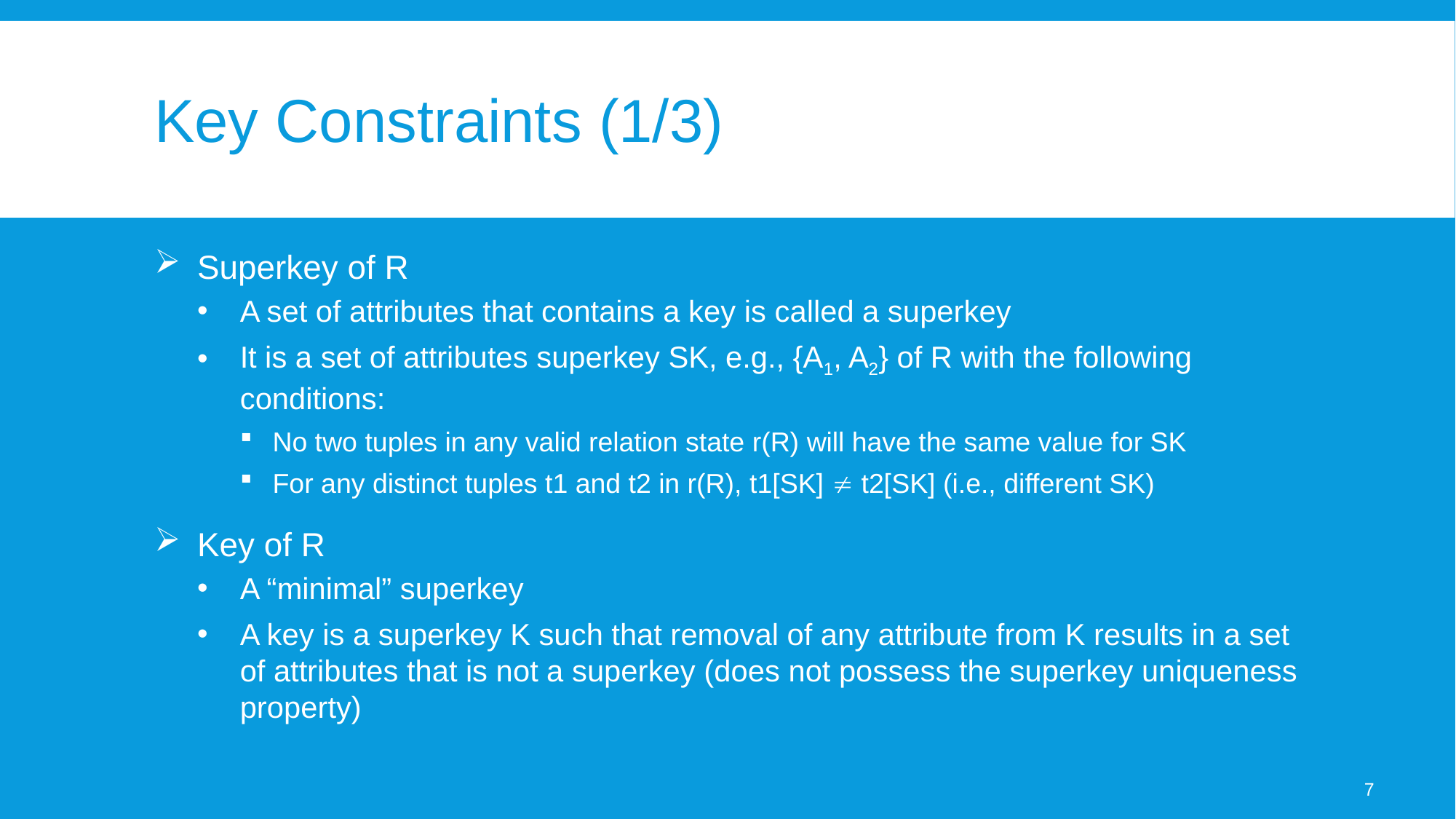

# Key Constraints (1/3)
Superkey of R
A set of attributes that contains a key is called a superkey
It is a set of attributes superkey SK, e.g., {A1, A2} of R with the following conditions:
No two tuples in any valid relation state r(R) will have the same value for SK
For any distinct tuples t1 and t2 in r(R), t1[SK] ≠ t2[SK] (i.e., different SK)
Key of R
A “minimal” superkey
A key is a superkey K such that removal of any attribute from K results in a set of attributes that is not a superkey (does not possess the superkey uniqueness property)

7